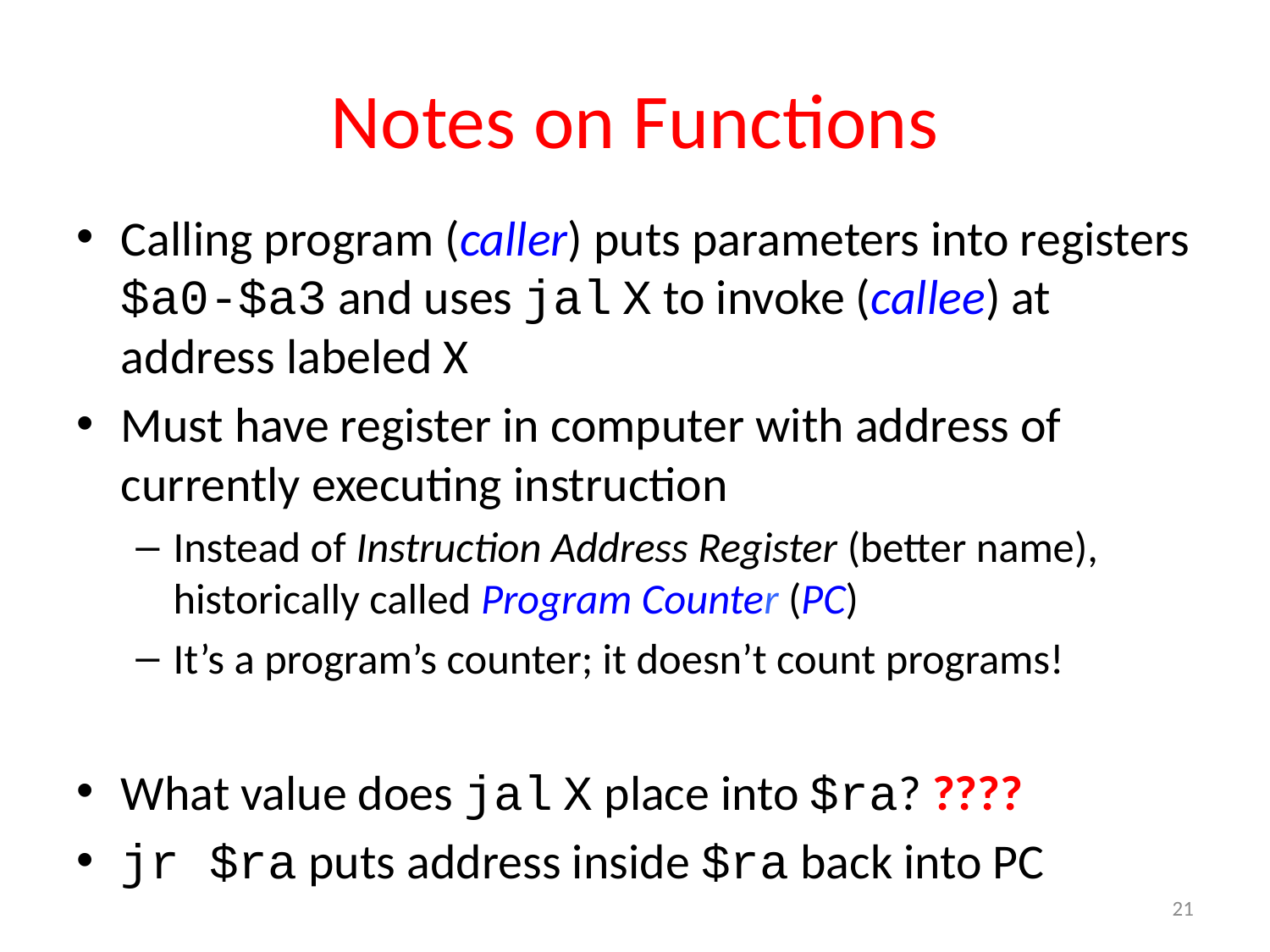

# Notes on Functions
Calling program (caller) puts parameters into registers $a0-$a3 and uses jal X to invoke (callee) at address labeled X
Must have register in computer with address of currently executing instruction
Instead of Instruction Address Register (better name), historically called Program Counter (PC)
It’s a program’s counter; it doesn’t count programs!

What value does jal X place into $ra? ????
jr $ra puts address inside $ra back into PC

21